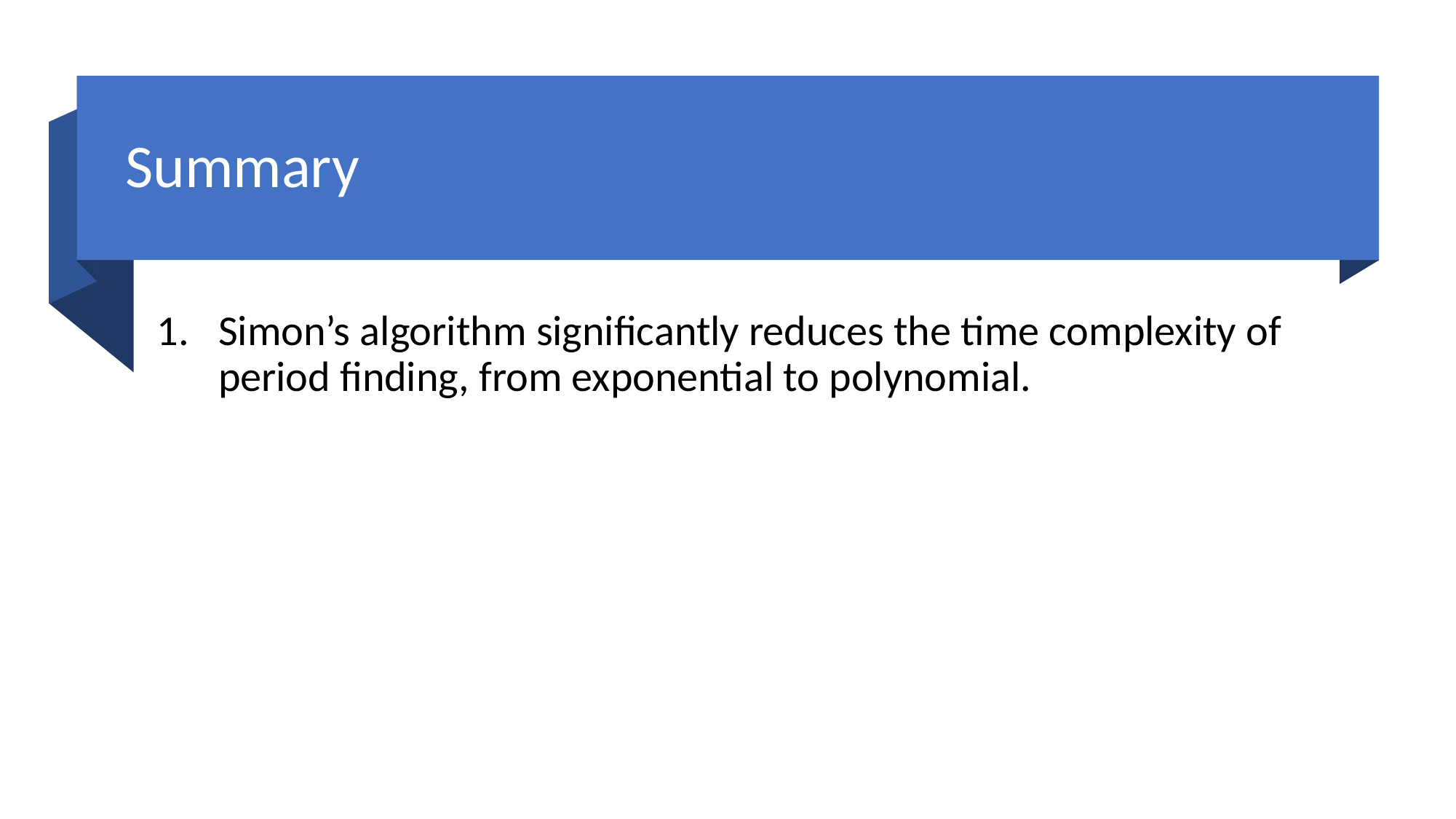

# Summary

Simon’s algorithm significantly reduces the time complexity of period finding, from exponential to polynomial.